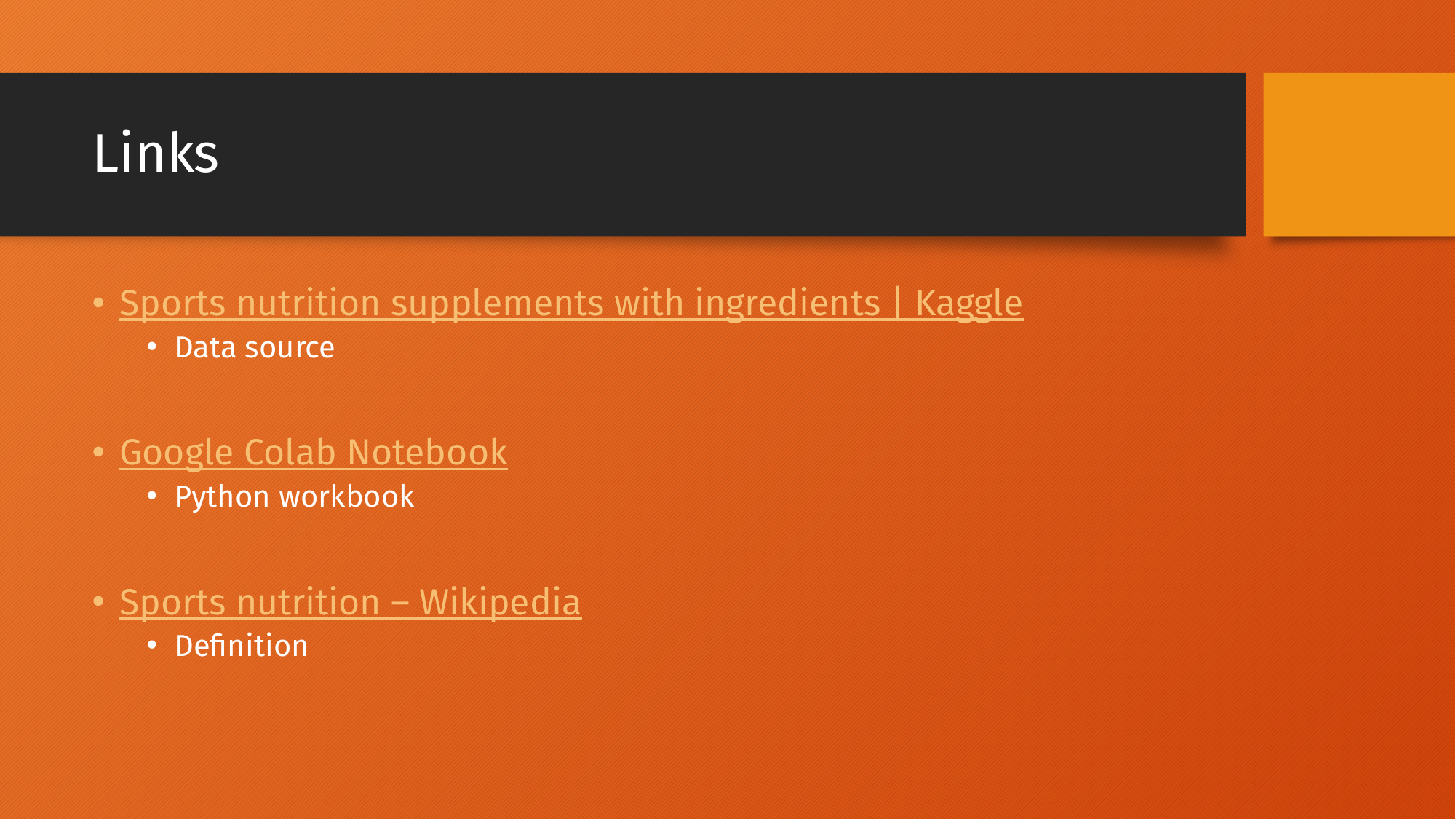

# Links
Sports nutrition supplements with ingredients | Kaggle
Data source

Google Colab Notebook
Python workbook

Sports nutrition – Wikipedia
Definition